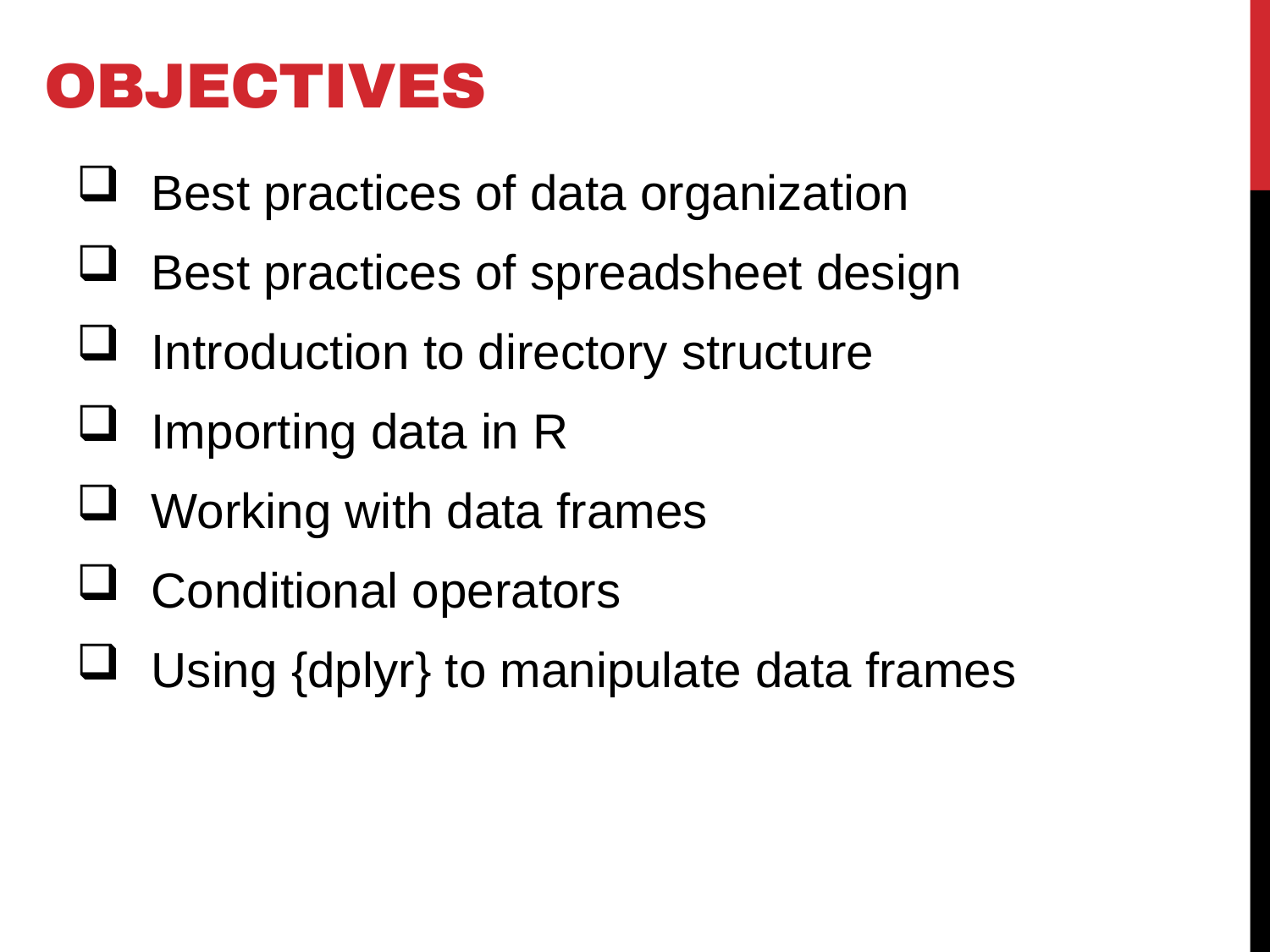

# Objectives
  Best practices of data organization
  Best practices of spreadsheet design
  Introduction to directory structure
  Importing data in R
  Working with data frames
  Conditional operators
  Using {dplyr} to manipulate data frames